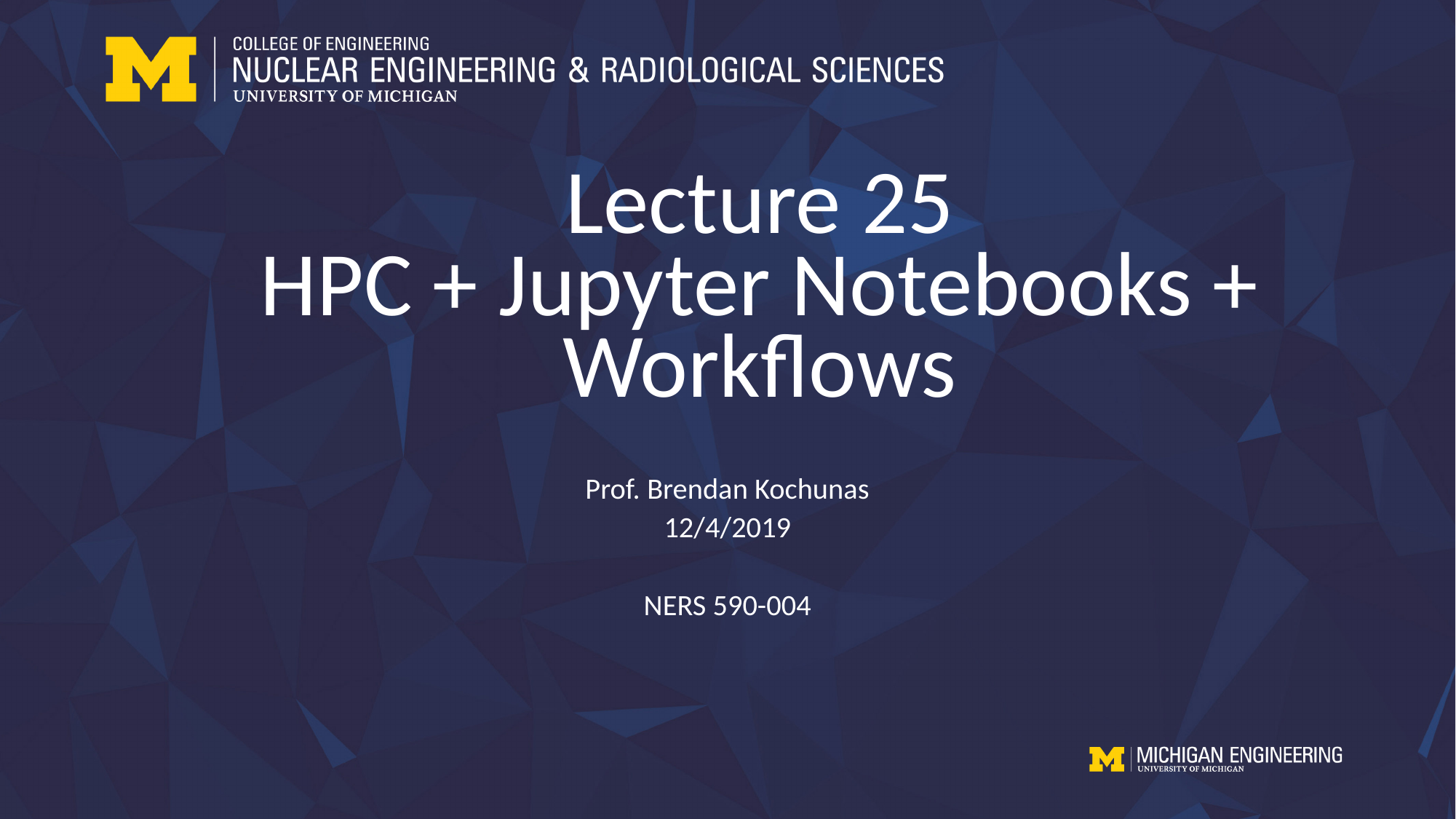

# Lecture 25 HPC + Jupyter Notebooks + Workflows

Prof. Brendan Kochunas
12/4/2019

NERS 590-004